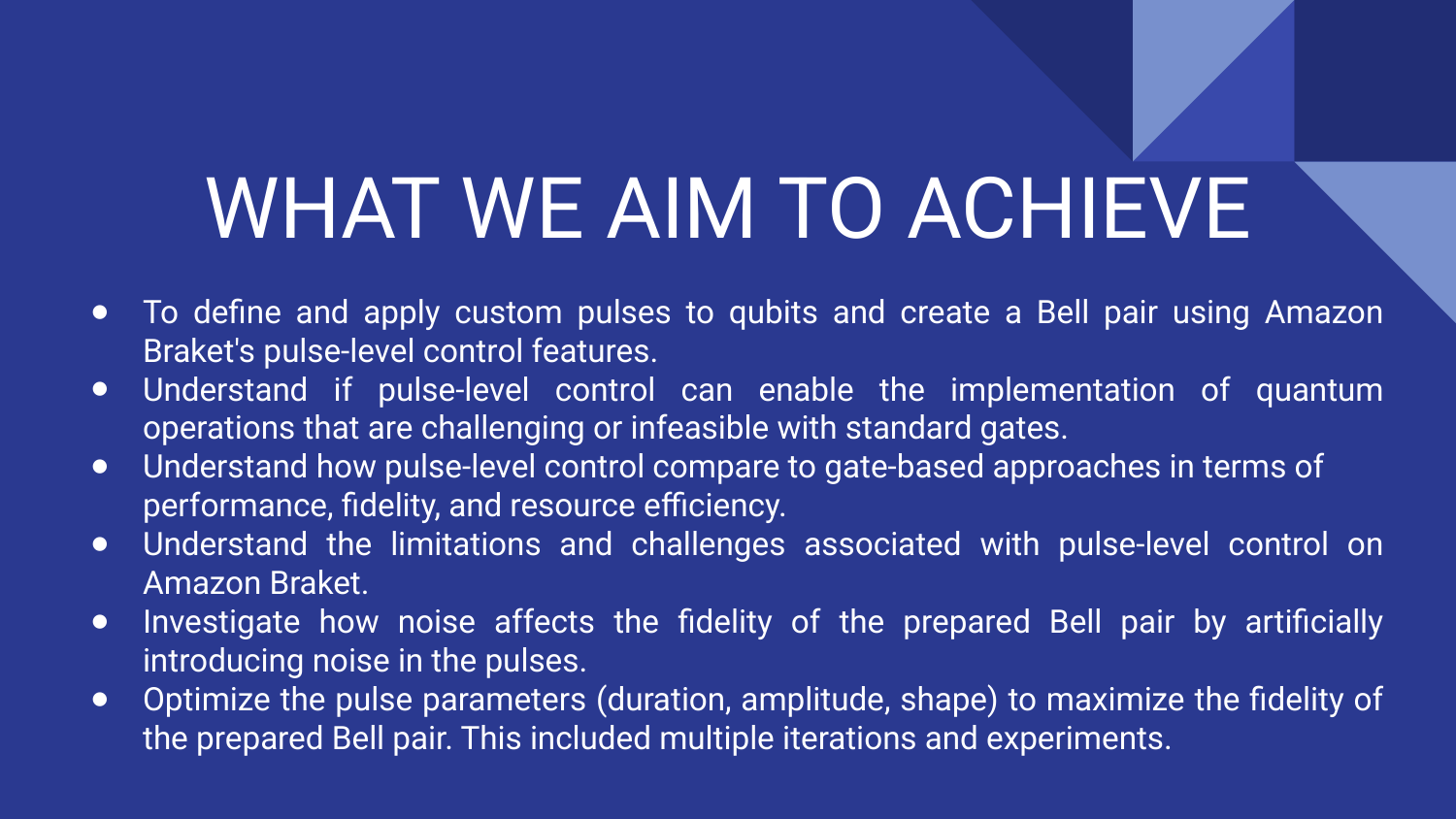

# WHAT WE AIM TO ACHIEVE
To define and apply custom pulses to qubits and create a Bell pair using Amazon Braket's pulse-level control features.
Understand if pulse-level control can enable the implementation of quantum operations that are challenging or infeasible with standard gates.
Understand how pulse-level control compare to gate-based approaches in terms of
performance, fidelity, and resource efficiency.
Understand the limitations and challenges associated with pulse-level control on Amazon Braket.
Investigate how noise affects the fidelity of the prepared Bell pair by artificially introducing noise in the pulses.
Optimize the pulse parameters (duration, amplitude, shape) to maximize the fidelity of the prepared Bell pair. This included multiple iterations and experiments.